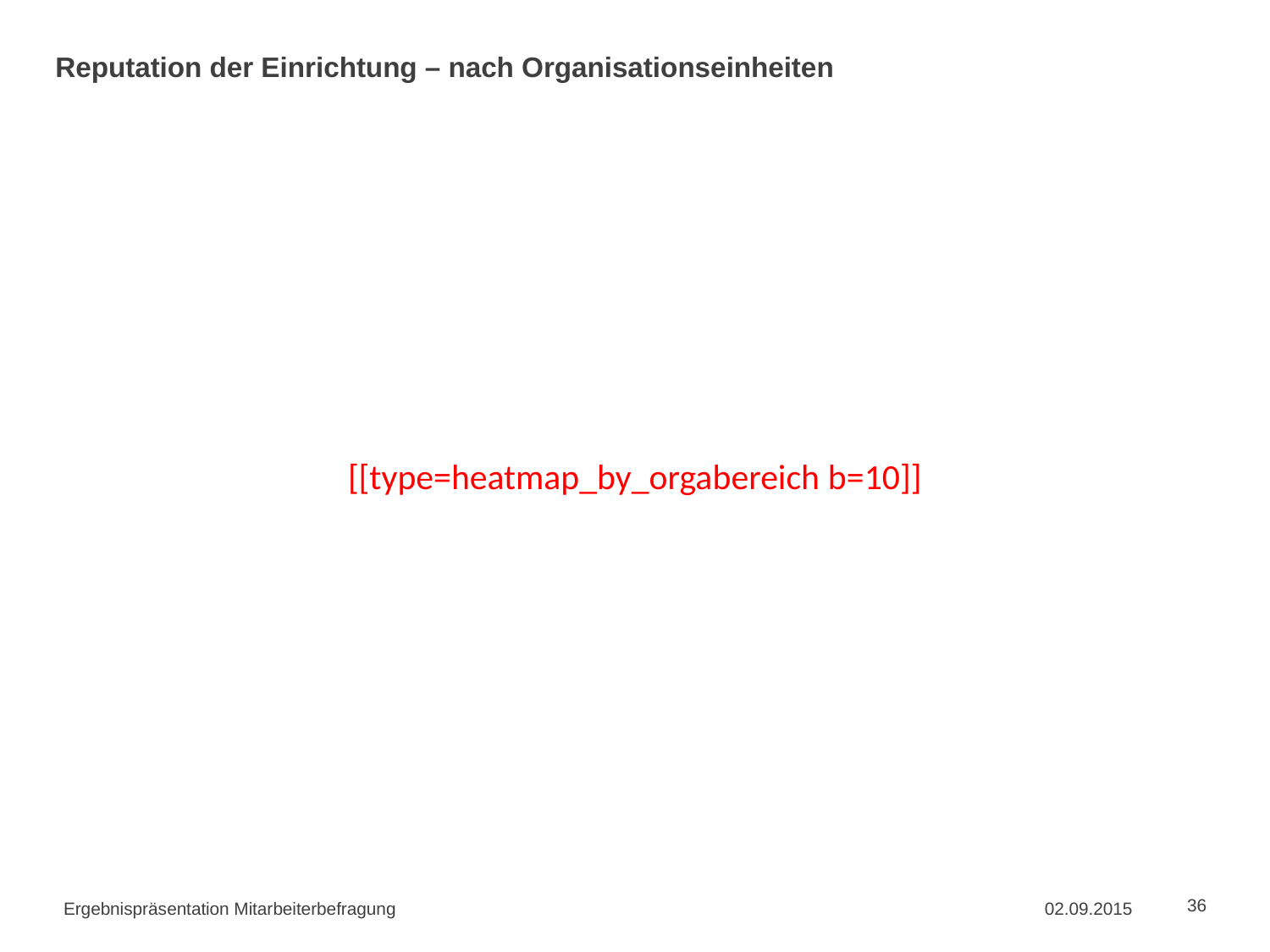

# Reputation der Einrichtung – nach Organisationseinheiten
[[type=heatmap_by_orgabereich b=10]]
Ergebnispräsentation Mitarbeiterbefragung
02.09.2015
36